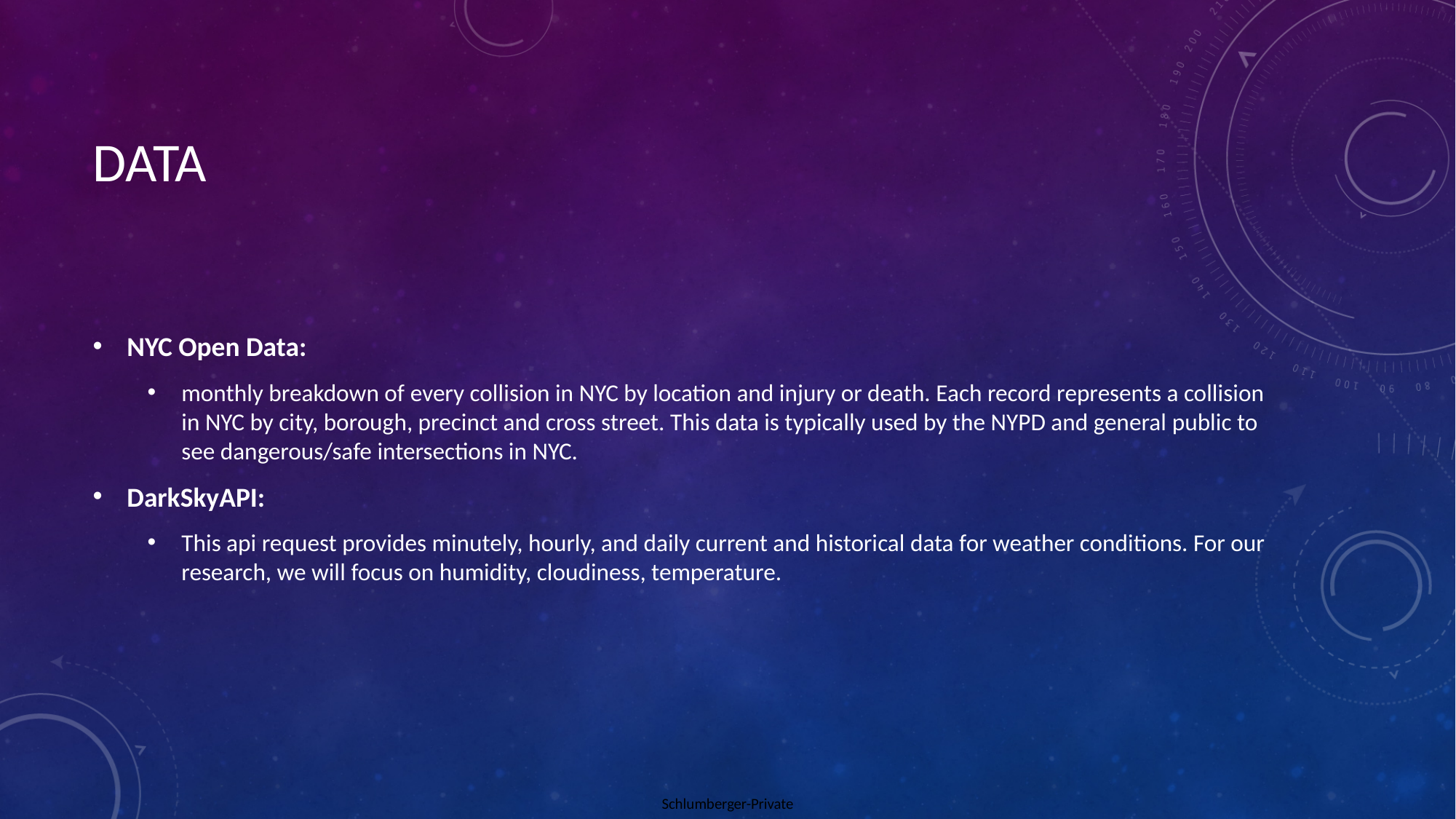

# Data

NYC Open Data:
monthly breakdown of every collision in NYC by location and injury or death. Each record represents a collision in NYC by city, borough, precinct and cross street. This data is typically used by the NYPD and general public to see dangerous/safe intersections in NYC.
DarkSkyAPI:
This api request provides minutely, hourly, and daily current and historical data for weather conditions. For our research, we will focus on humidity, cloudiness, temperature.